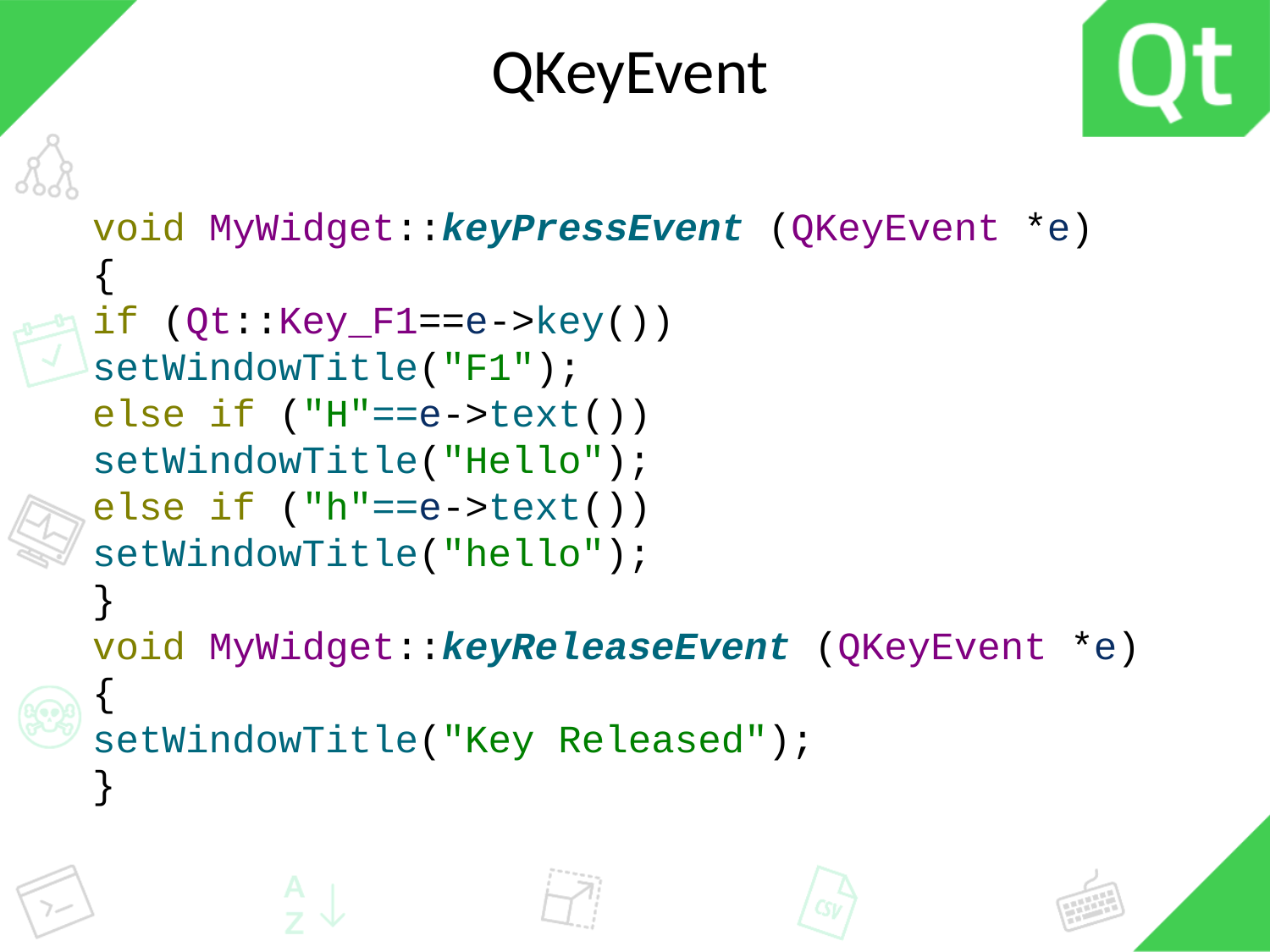

# QKeyEvent
void MyWidget::keyPressEvent (QKeyEvent *e)
{
if (Qt::Key_F1==e->key())
setWindowTitle("F1");
else if ("H"==e->text())
setWindowTitle("Hello");
else if ("h"==e->text())
setWindowTitle("hello");
}
void MyWidget::keyReleaseEvent (QKeyEvent *e)
{
setWindowTitle("Key Released");
}